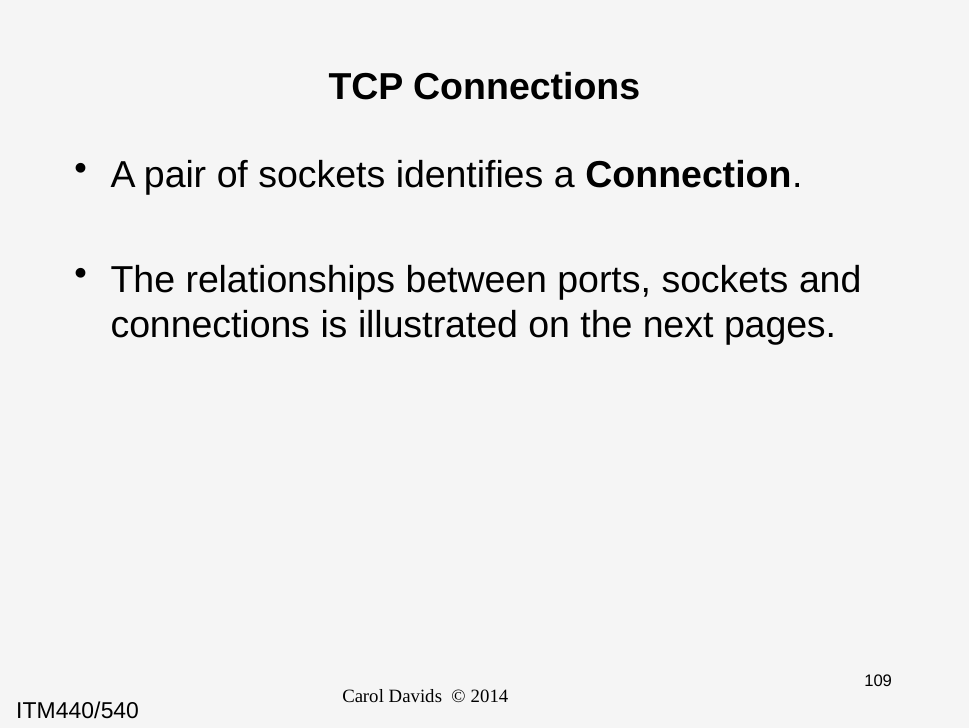

# TCP Connections
A pair of sockets identifies a Connection.

The relationships between ports, sockets and connections is illustrated on the next pages.
Carol Davids  © 2014